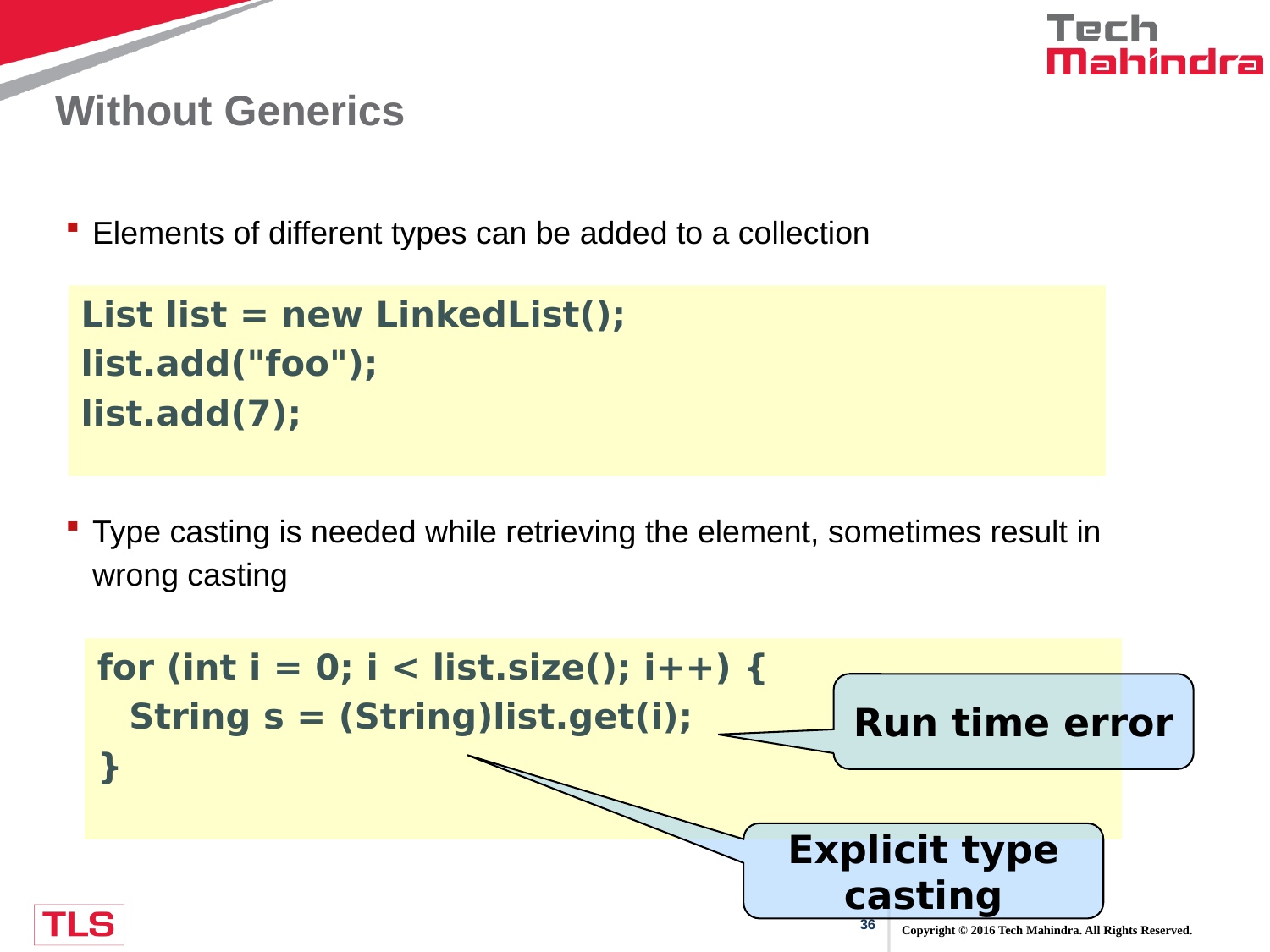

# Without Generics
Elements of different types can be added to a collection

Type casting is needed while retrieving the element, sometimes result in wrong casting

List list = new LinkedList();
list.add("foo");
list.add(7);

for (int i = 0; i < list.size(); i++) {
	String s = (String)list.get(i);
}
Run time error
Explicit type casting
Copyright © 2016 Tech Mahindra. All Rights Reserved.
CONFIDENTIAL© Copyright 2008 Tech Mahindra Limited